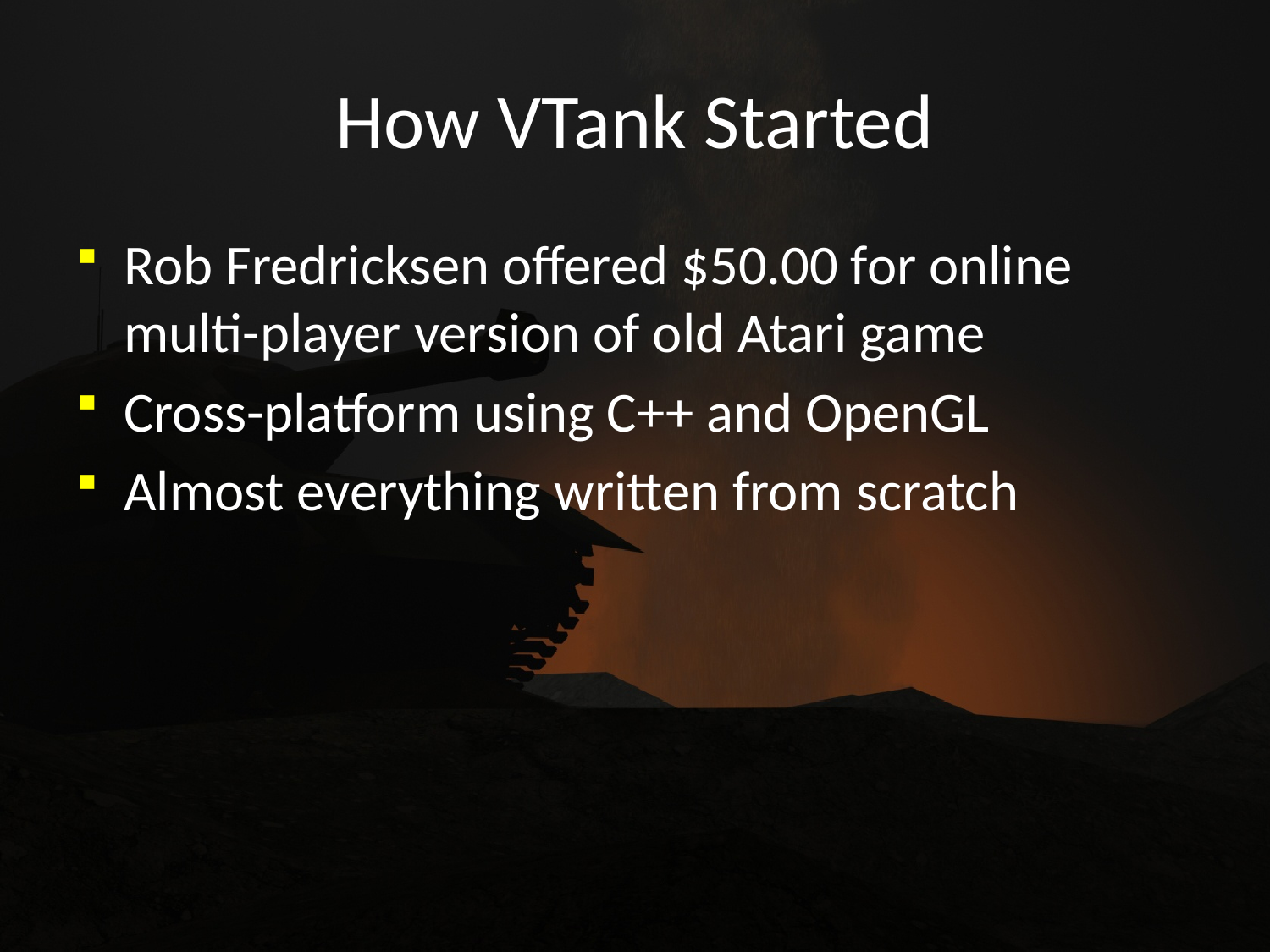

# How VTank Started
Rob Fredricksen offered $50.00 for online multi-player version of old Atari game
Cross-platform using C++ and OpenGL
Almost everything written from scratch